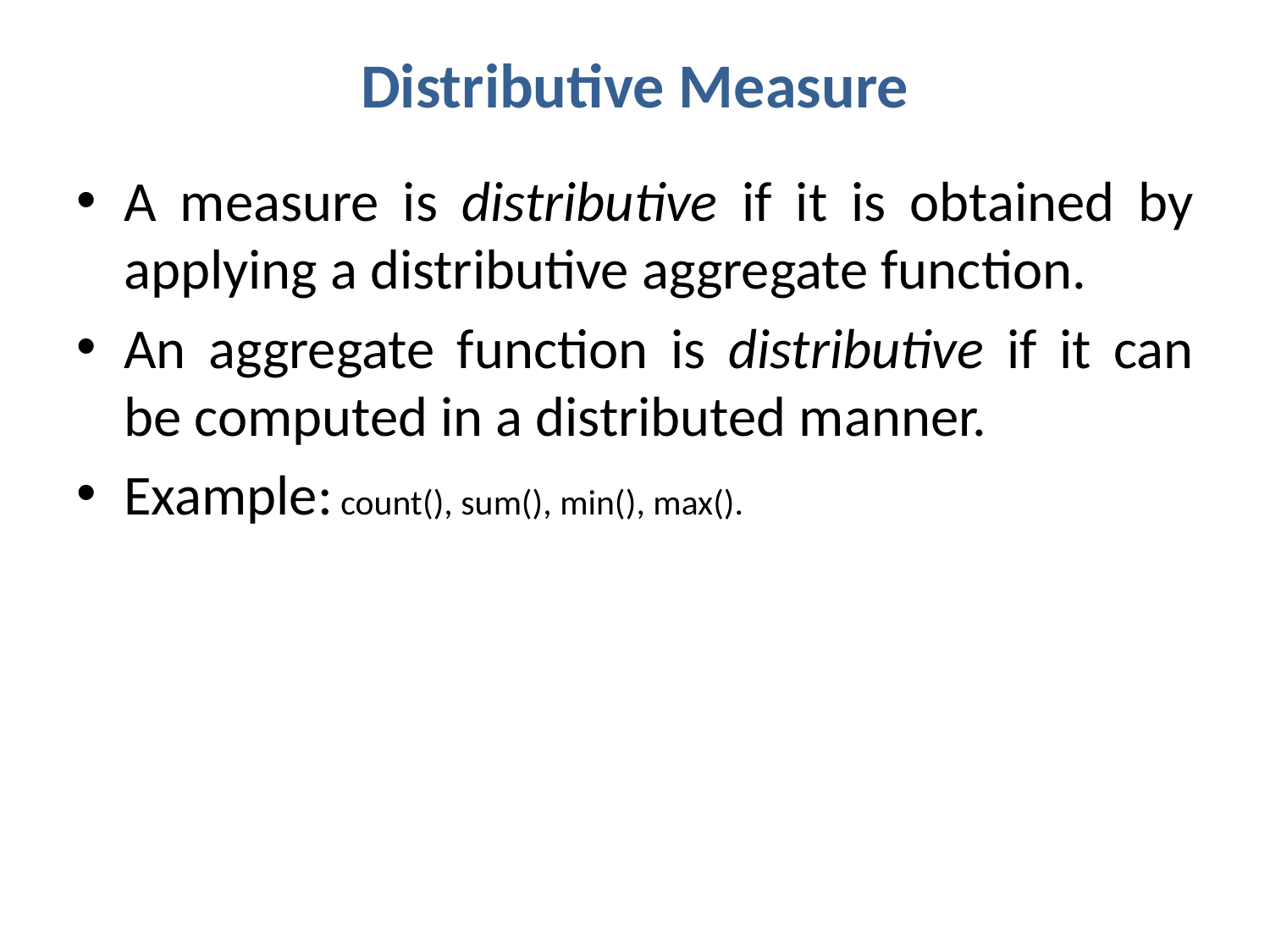

# Distributive Measure
A measure is distributive if it is obtained by applying a distributive aggregate function.
An aggregate function is distributive if it can be computed in a distributed manner.
Example: count(), sum(), min(), max().